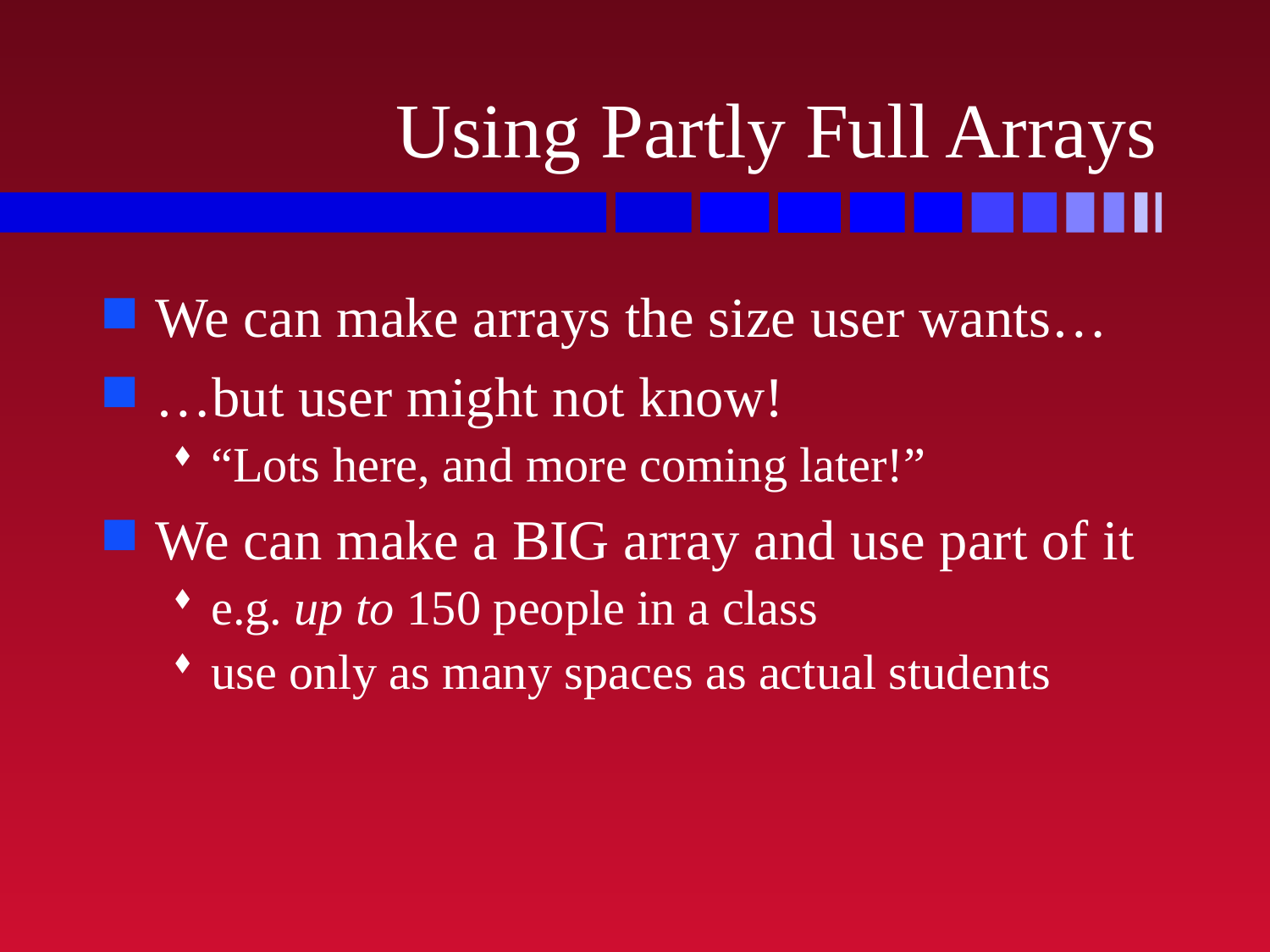

# Using Partly Full Arrays
We can make arrays the size user wants…
…but user might not know!
“Lots here, and more coming later!”
We can make a BIG array and use part of it
e.g. up to 150 people in a class
use only as many spaces as actual students